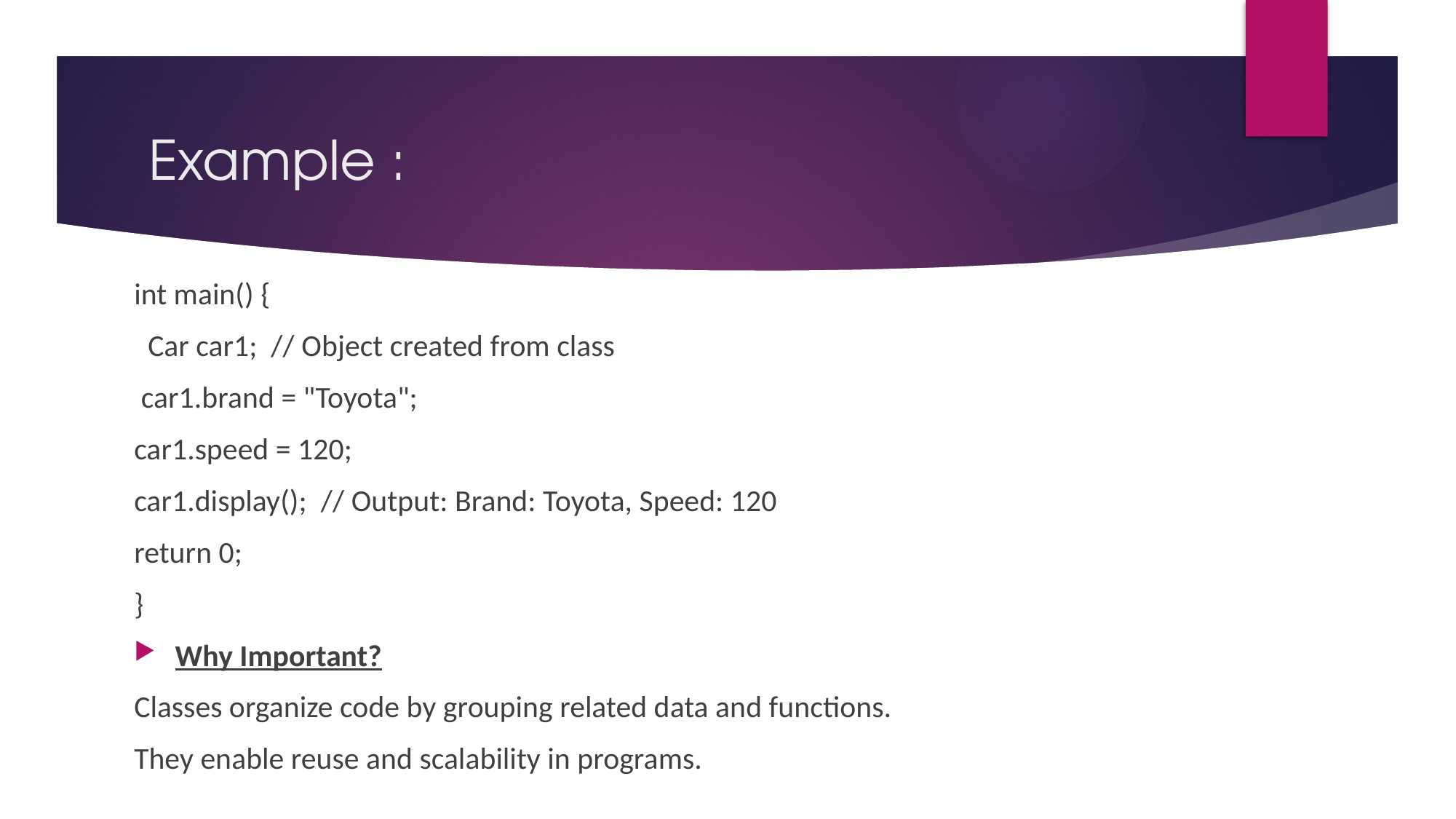

# Example :
int main() {
  Car car1;  // Object created from class
 car1.brand = "Toyota";
car1.speed = 120;
car1.display();  // Output: Brand: Toyota, Speed: 120
return 0;
}
Why Important?
Classes organize code by grouping related data and functions.
They enable reuse and scalability in programs.